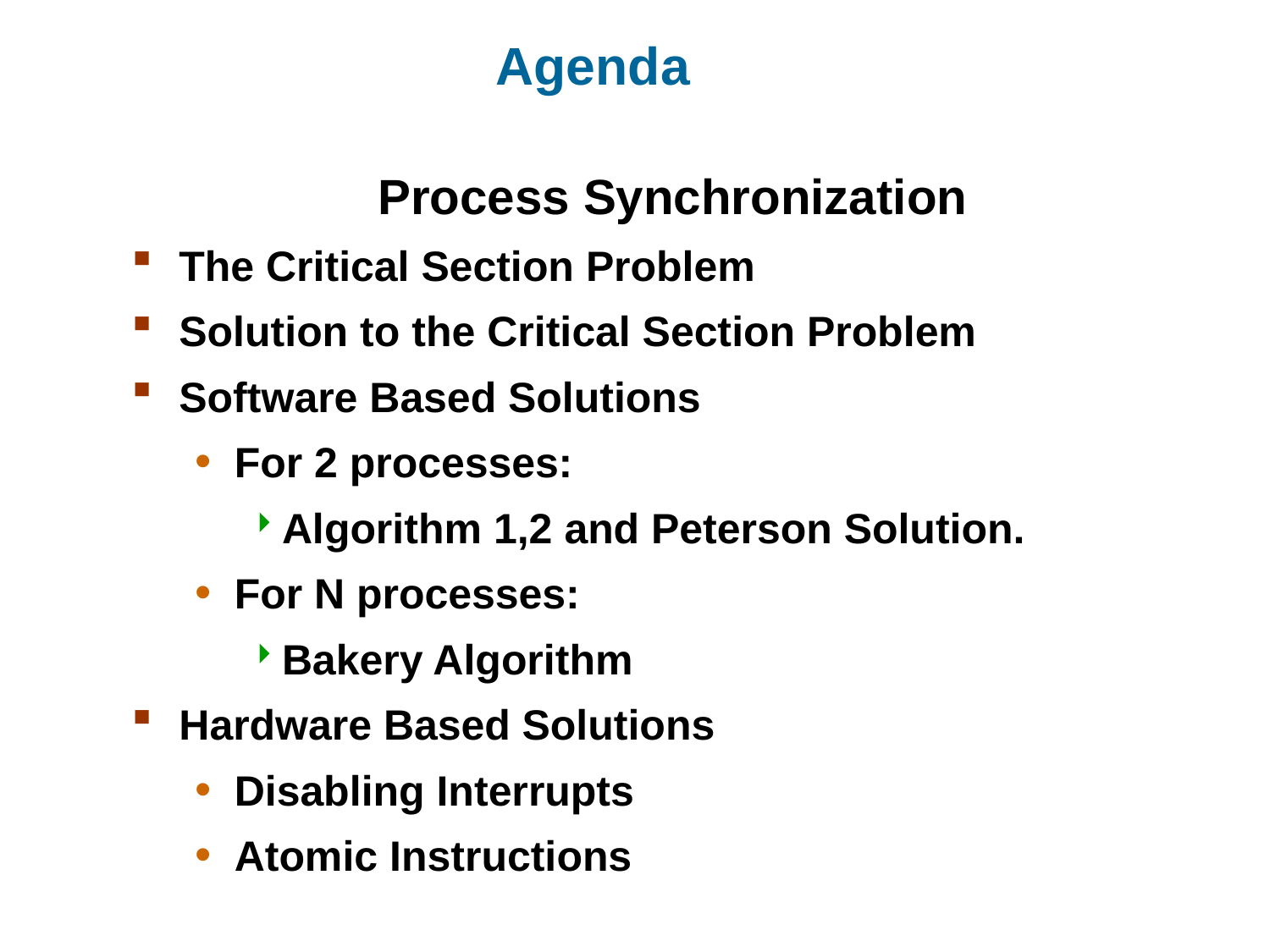

# Agenda
Process Synchronization
The Critical Section Problem
Solution to the Critical Section Problem
Software Based Solutions
For 2 processes:
Algorithm 1,2 and Peterson Solution.
For N processes:
Bakery Algorithm
Hardware Based Solutions
Disabling Interrupts
Atomic Instructions